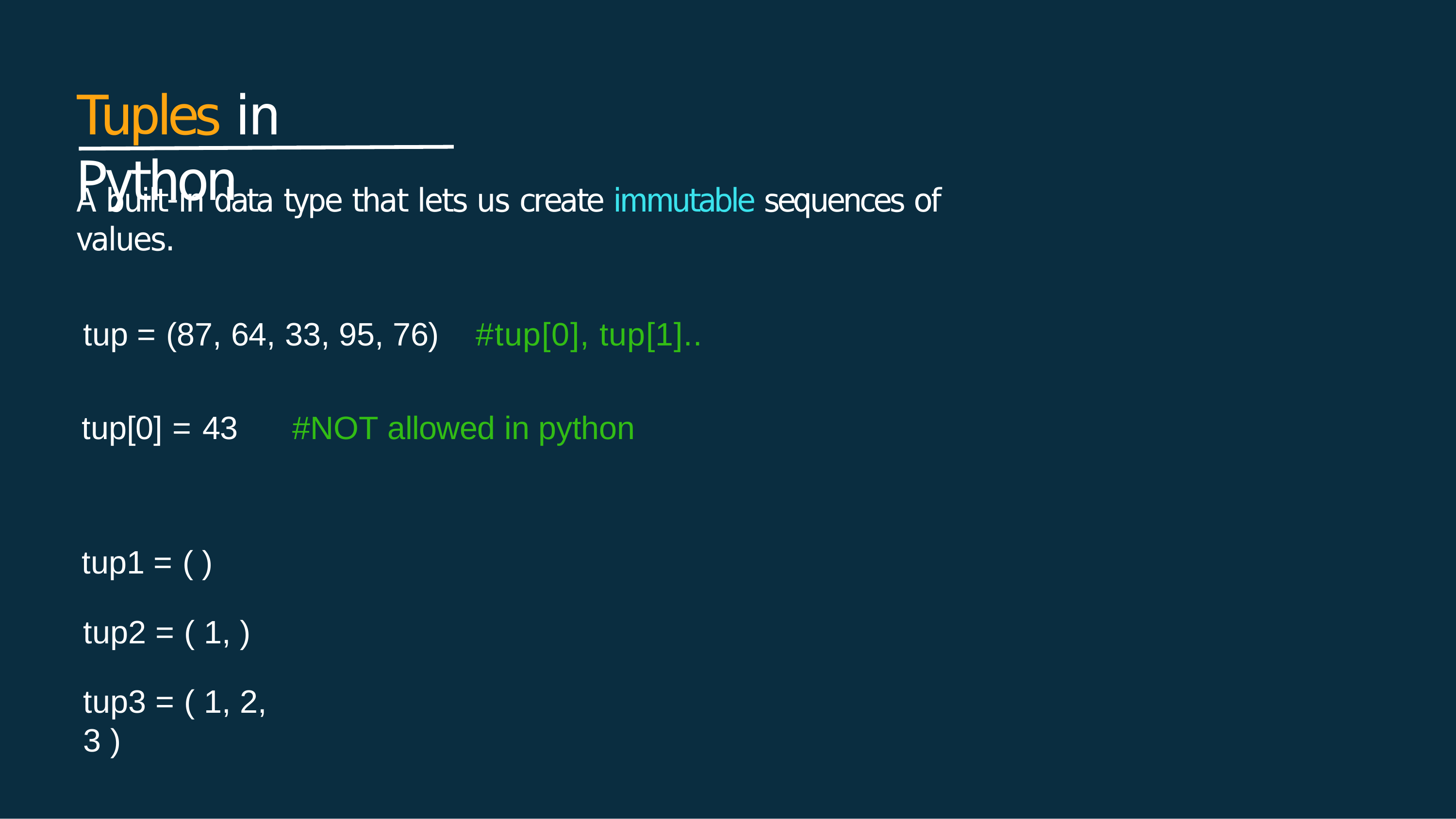

# Tuples in Python

A built-in data type that lets us create immutable sequences of values.
tup = (87, 64, 33, 95, 76)	#tup[0], tup[1]..

tup[0] = 43	#NOT allowed in python
tup1 = ( )
tup2 = ( 1, )
tup3 = ( 1, 2, 3 )